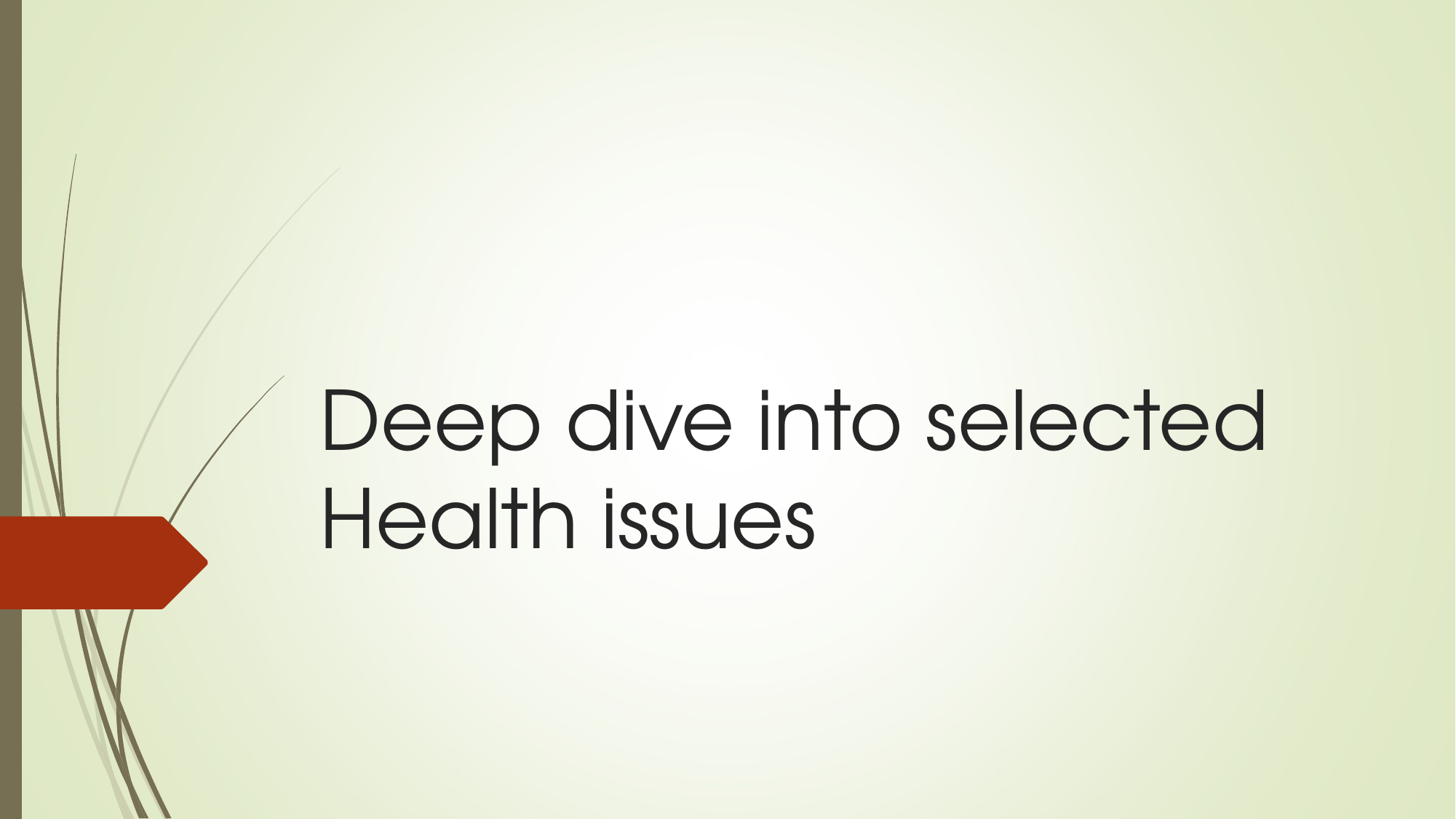

# Deep dive into selected Health issues